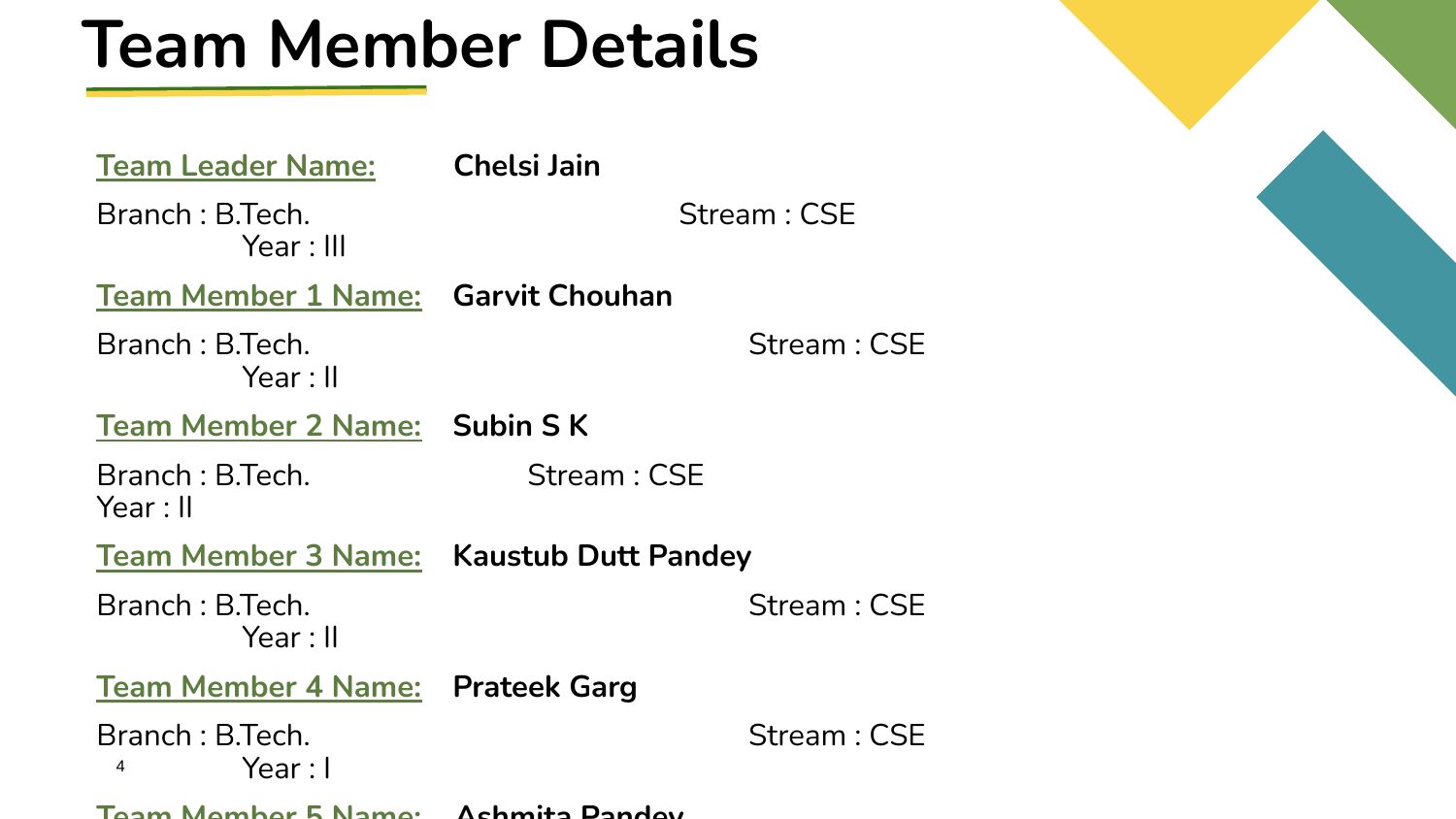

# Team Member Details
Team Leader Name:          Chelsi Jain
Branch : B.Tech. 			Stream : CSE			Year : III
Team Member 1 Name:    Garvit Chouhan
Branch : B.Tech.			         Stream : CSE			Year : II
Team Member 2 Name:    Subin S K
Branch : B.Tech.                            Stream : CSE			Year : II
Team Member 3 Name:    Kaustub Dutt Pandey
Branch : B.Tech.			         Stream : CSE			Year : II
Team Member 4 Name:    Prateek Garg
Branch : B.Tech.			         Stream : CSE			Year : I
Team Member 5 Name:    Ashmita Pandey
Branch : B.Tech.			         Stream : ECE			Year : I

4